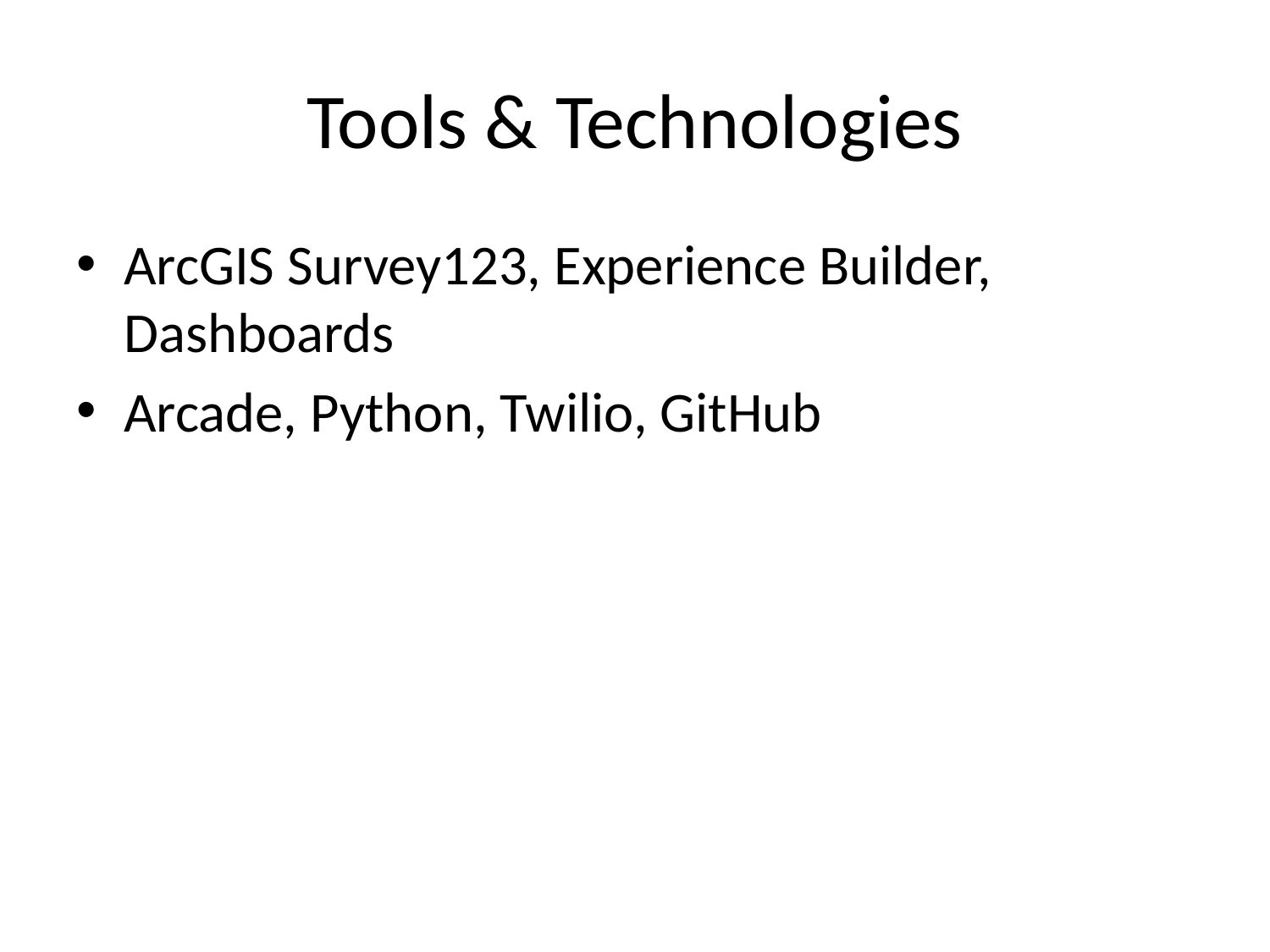

# Tools & Technologies
ArcGIS Survey123, Experience Builder, Dashboards
Arcade, Python, Twilio, GitHub